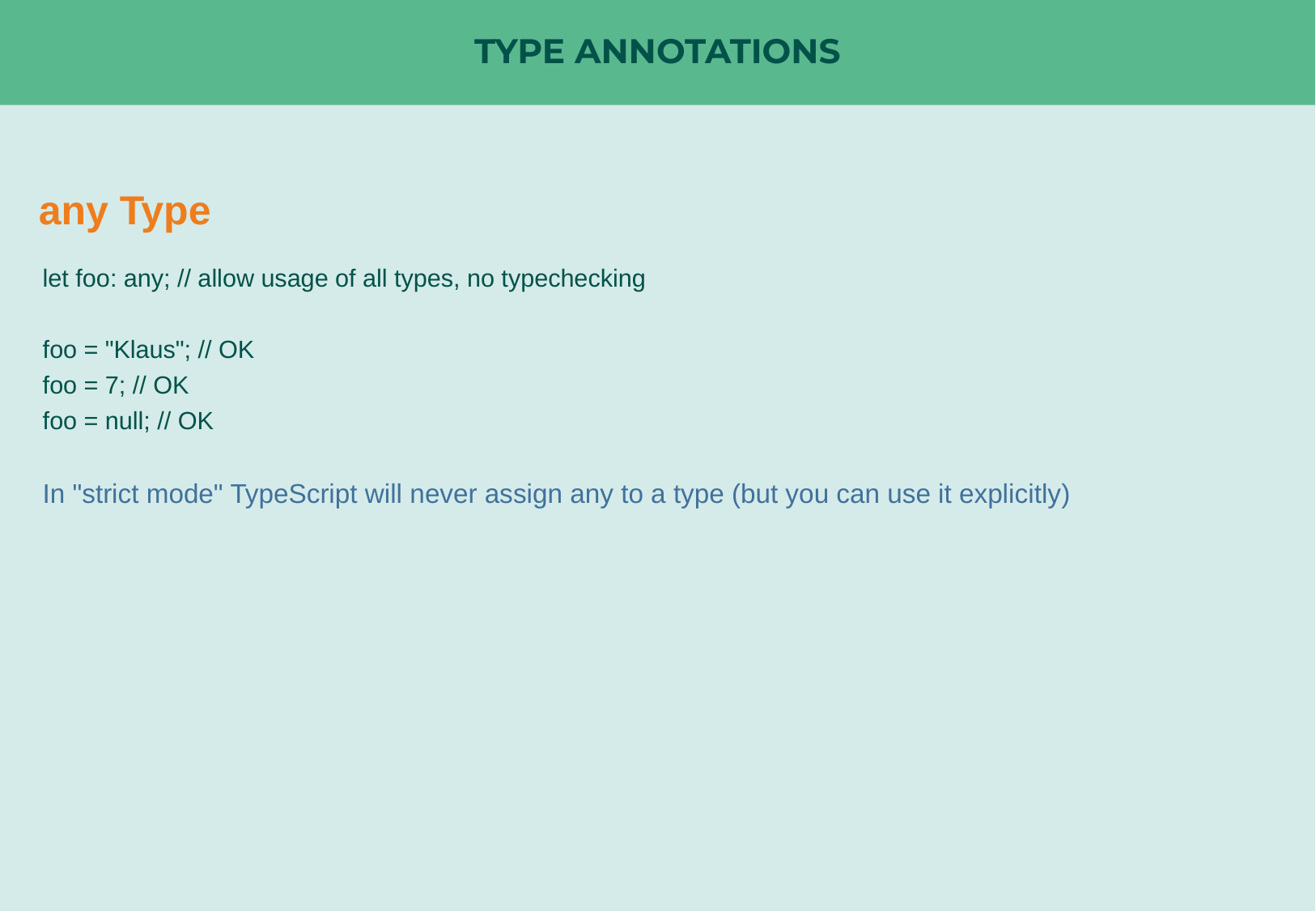

# Type annotations
any Type
let foo: any; // allow usage of all types, no typechecking

foo = "Klaus"; // OK
foo = 7; // OK
foo = null; // OK

In "strict mode" TypeScript will never assign any to a type (but you can use it explicitly)